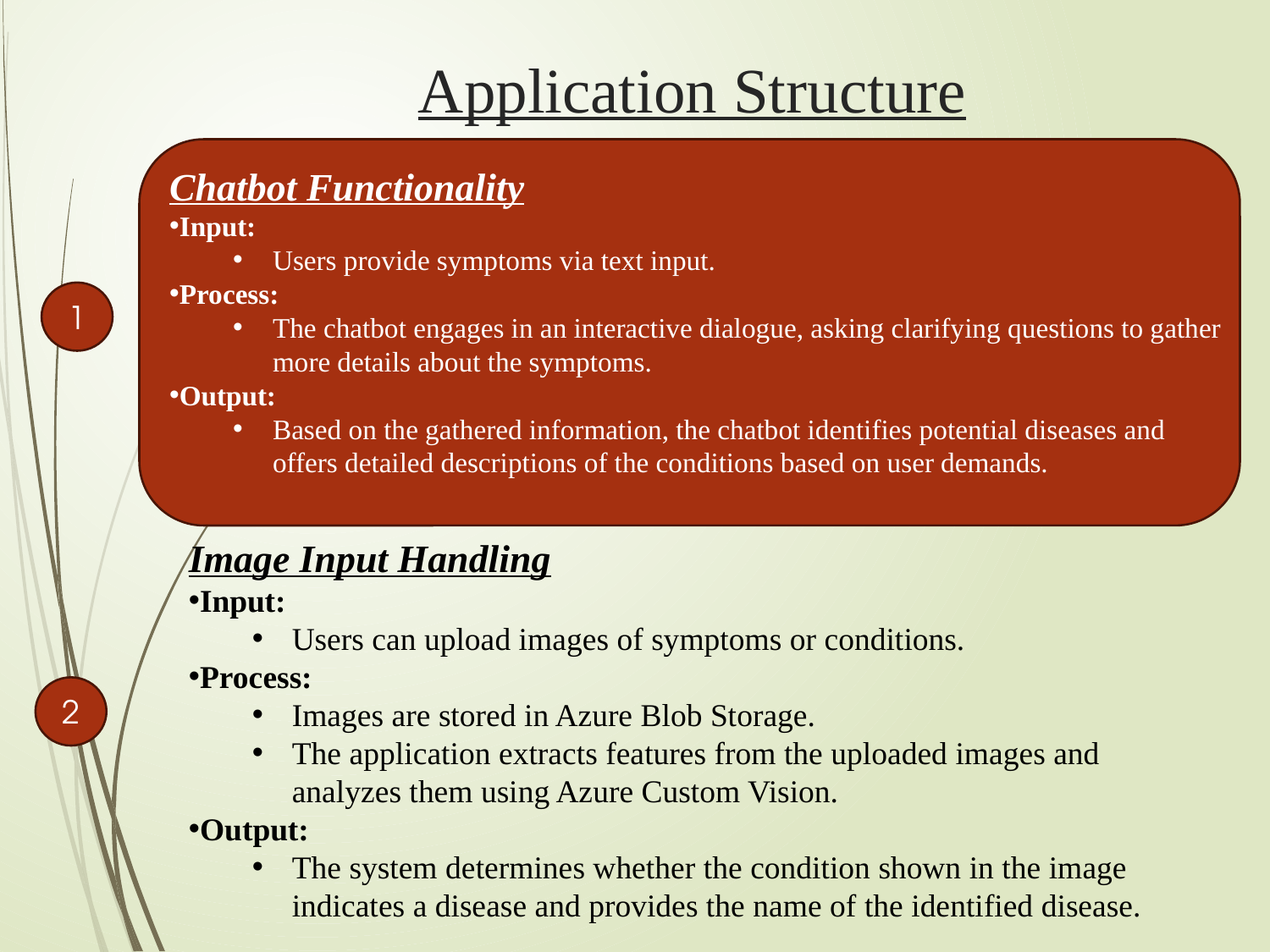

# Application Structure

Chatbot Functionality
Input:
Users provide symptoms via text input.
Process:
The chatbot engages in an interactive dialogue, asking clarifying questions to gather more details about the symptoms.
Output:
Based on the gathered information, the chatbot identifies potential diseases and offers detailed descriptions of the conditions based on user demands.

1
Image Input Handling
Input:
Users can upload images of symptoms or conditions.
Process:
Images are stored in Azure Blob Storage.
The application extracts features from the uploaded images and analyzes them using Azure Custom Vision.
Output:
The system determines whether the condition shown in the image indicates a disease and provides the name of the identified disease.

2